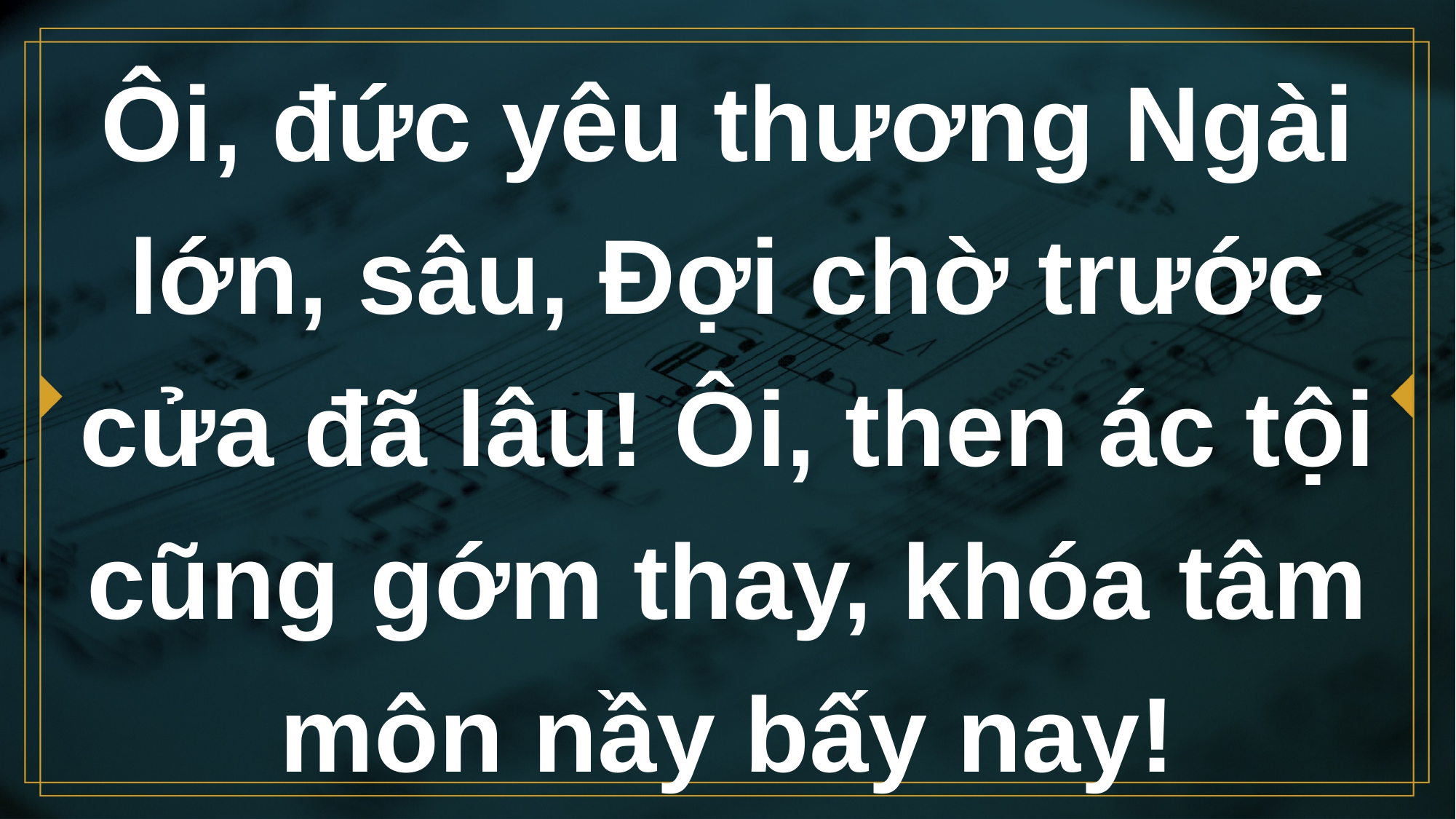

# Ôi, đức yêu thương Ngài lớn, sâu, Đợi chờ trước cửa đã lâu! Ôi, then ác tội cũng gớm thay, khóa tâm môn nầy bấy nay!